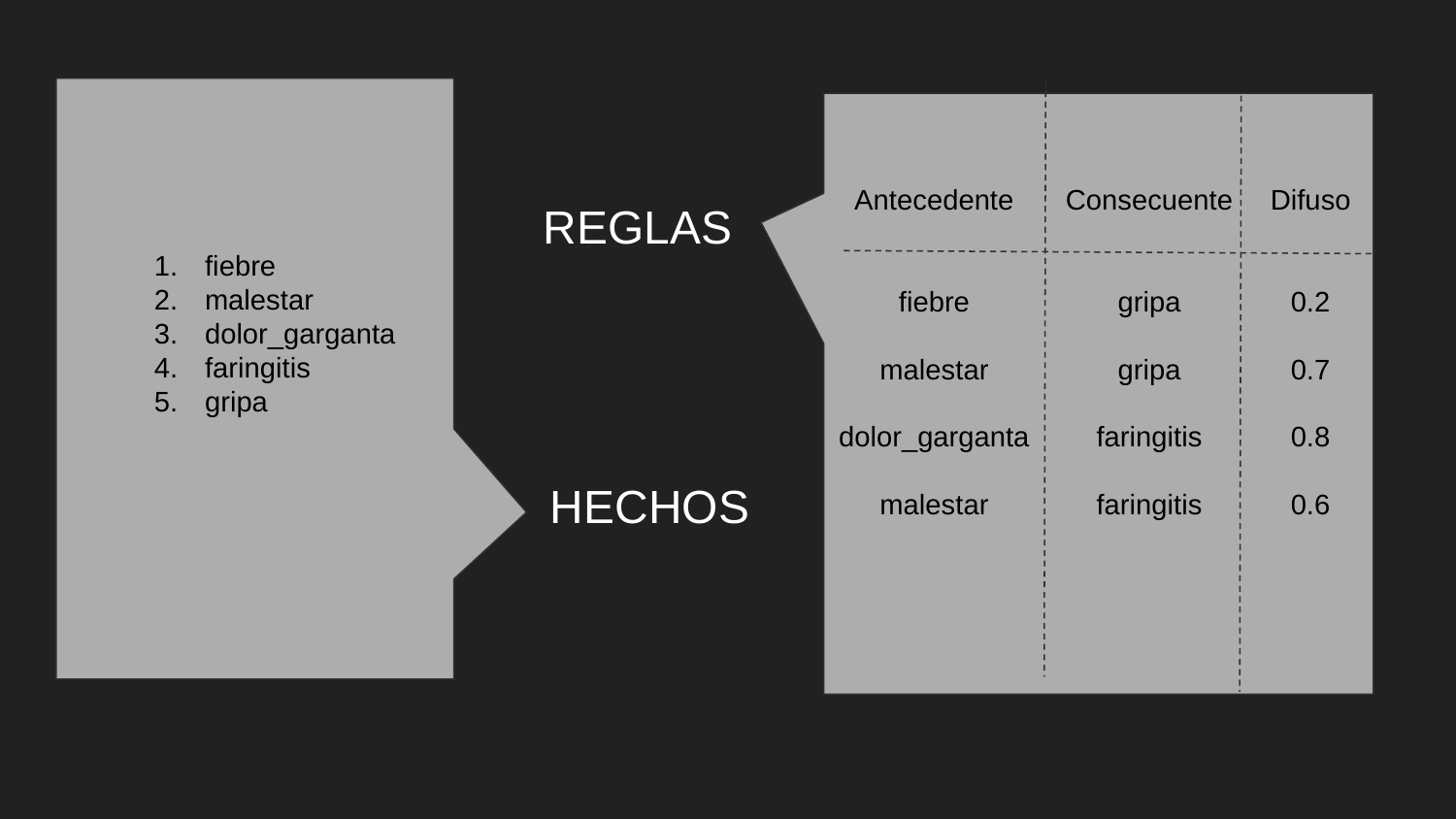

Antecedente

fiebre

malestar

dolor_garganta

malestar

Consecuente

gripa

gripa

faringitis

faringitis
Difuso

0.2

0.7

0.8

0.6

REGLAS
fiebre
malestar
dolor_garganta
faringitis
gripa
HECHOS